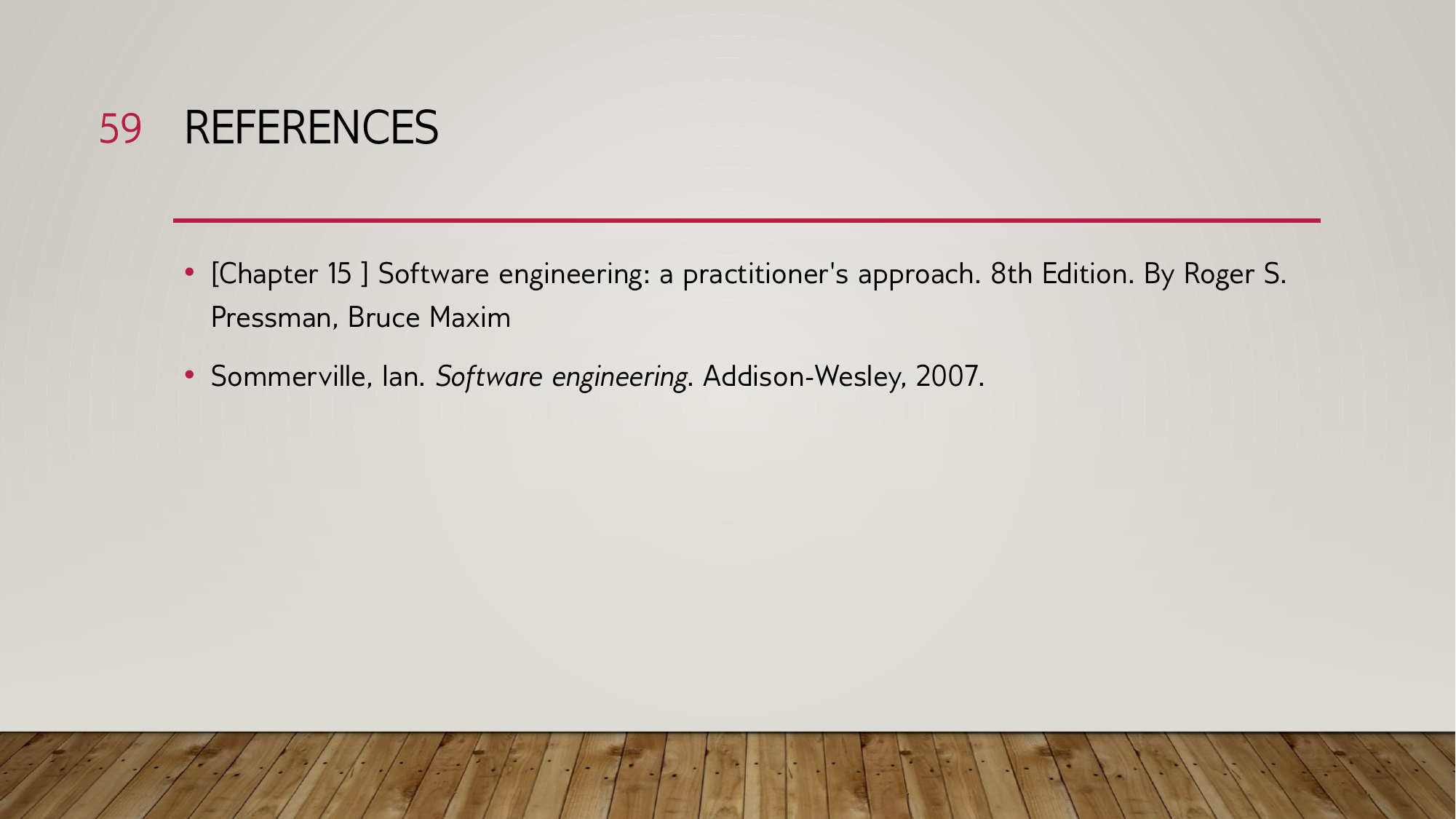

59
# REFERENCES
[Chapter 15 ] Software engineering: a practitioner's approach. 8th Edition. By Roger S. Pressman, Bruce Maxim
Sommerville, Ian. Software engineering. Addison-Wesley, 2007.